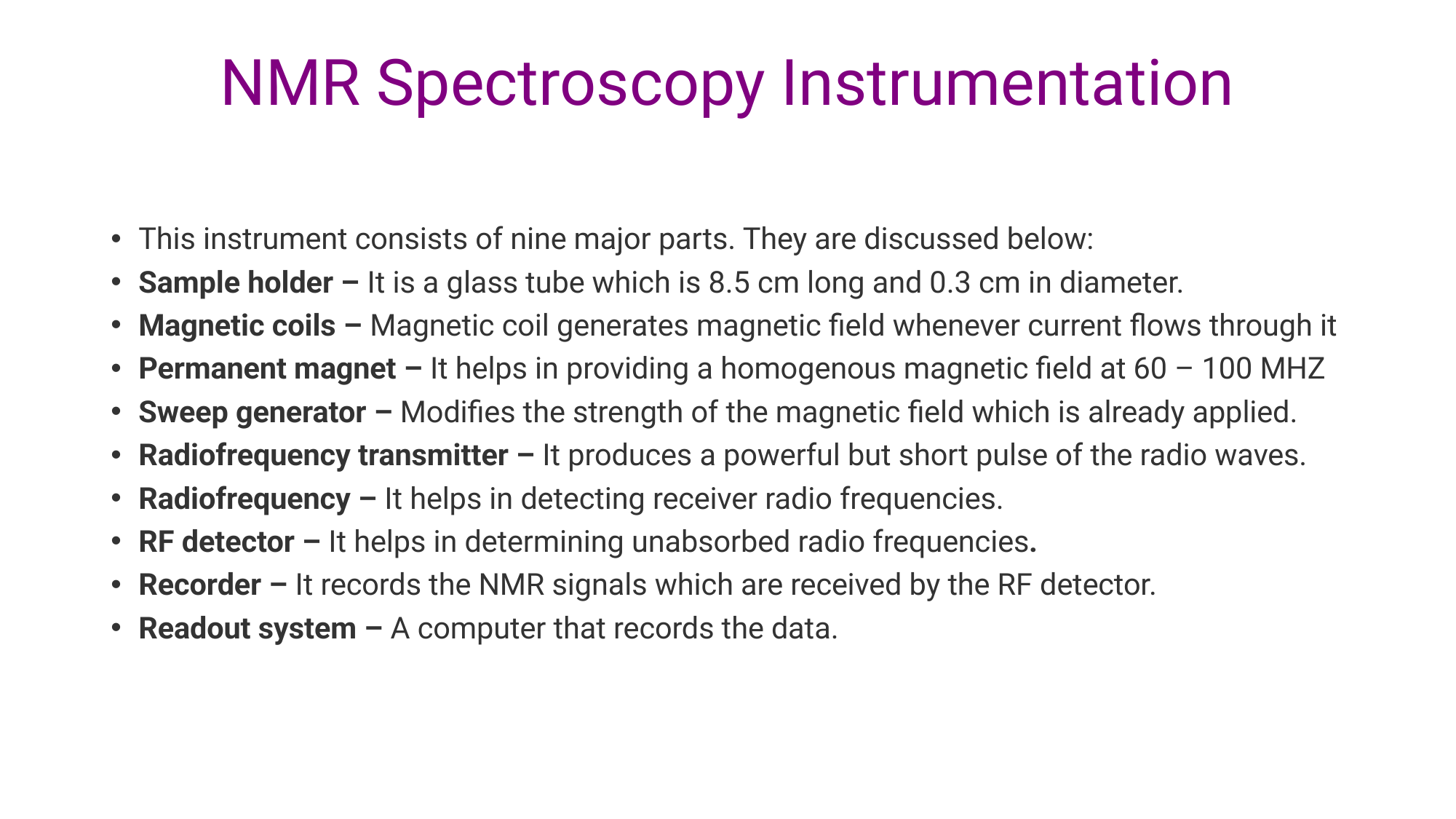

# NMR Spectroscopy Instrumentation
This instrument consists of nine major parts. They are discussed below:
Sample holder – It is a glass tube which is 8.5 cm long and 0.3 cm in diameter.
Magnetic coils – Magnetic coil generates magnetic field whenever current flows through it
Permanent magnet – It helps in providing a homogenous magnetic field at 60 – 100 MHZ
Sweep generator – Modifies the strength of the magnetic field which is already applied.
Radiofrequency transmitter – It produces a powerful but short pulse of the radio waves.
Radiofrequency – It helps in detecting receiver radio frequencies.
RF detector – It helps in determining unabsorbed radio frequencies.
Recorder – It records the NMR signals which are received by the RF detector.
Readout system – A computer that records the data.